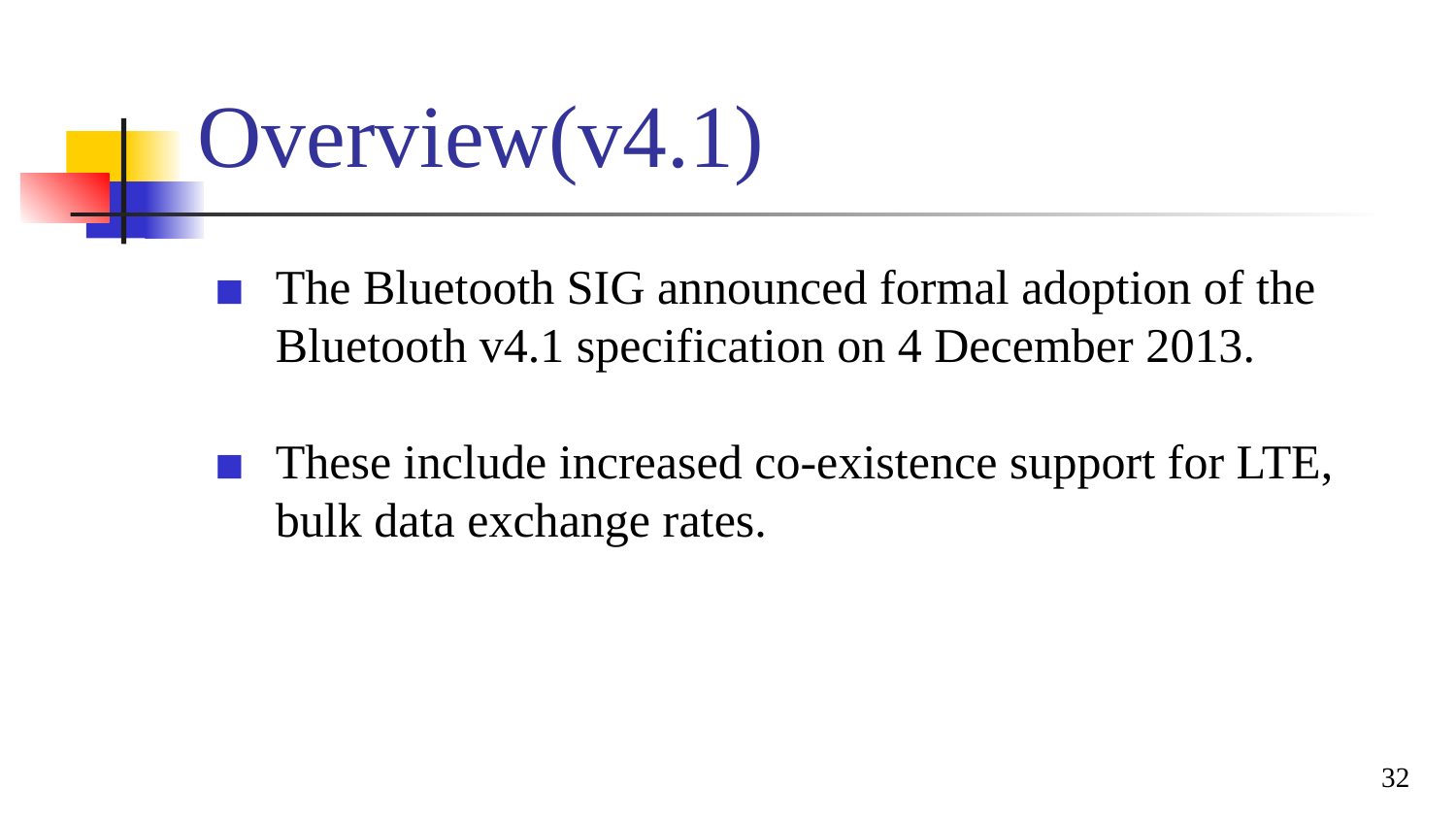

# Overview(v4.1)
The Bluetooth SIG announced formal adoption of the Bluetooth v4.1 specification on 4 December 2013.

These include increased co-existence support for LTE, bulk data exchange rates.
32